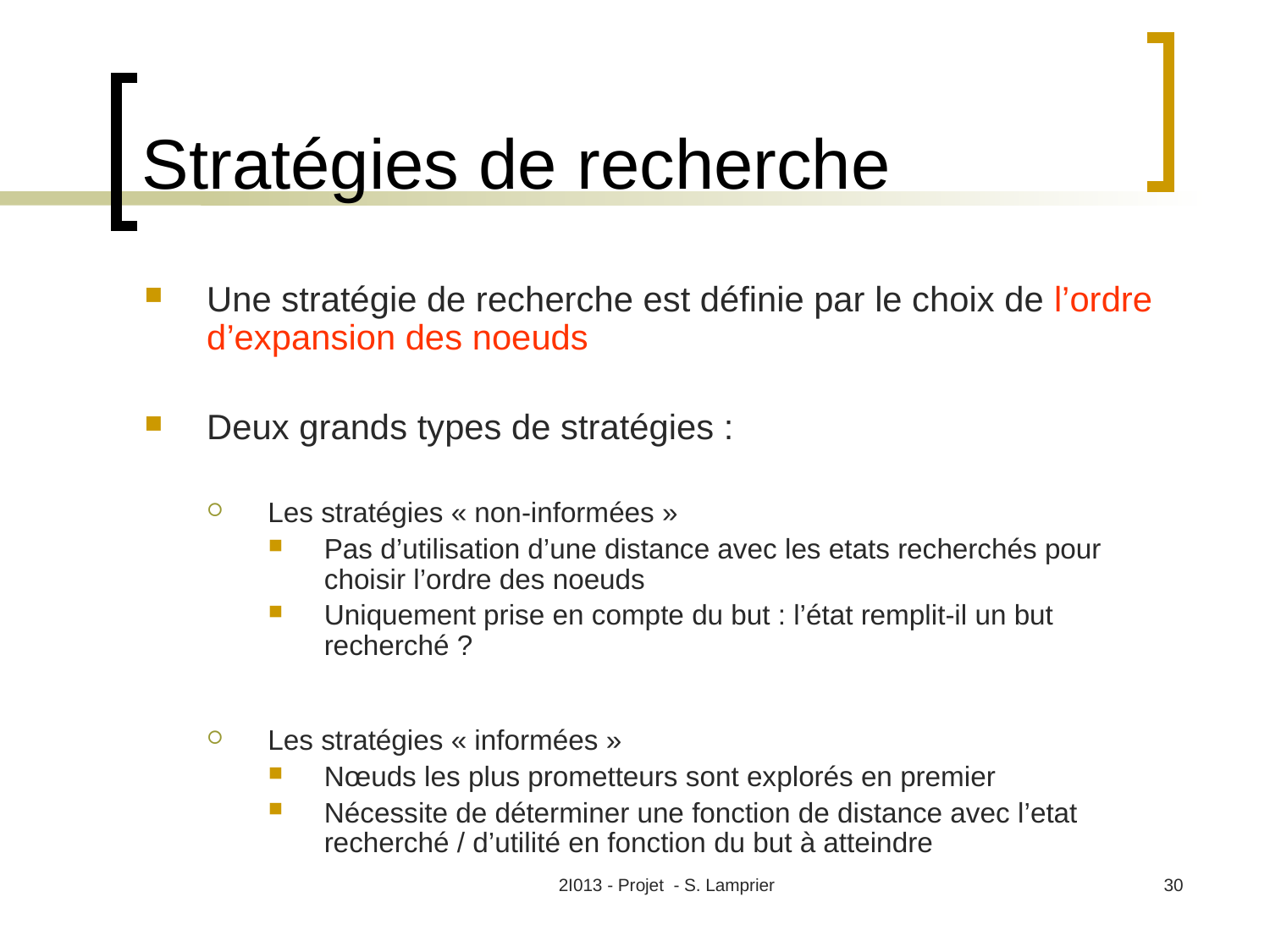

# Stratégies de recherche
Une stratégie de recherche est définie par le choix de l’ordre d’expansion des noeuds

Deux grands types de stratégies :

Les stratégies « non-informées »
Pas d’utilisation d’une distance avec les etats recherchés pour choisir l’ordre des noeuds
Uniquement prise en compte du but : l’état remplit-il un but recherché ?

Les stratégies « informées »
Nœuds les plus prometteurs sont explorés en premier
Nécessite de déterminer une fonction de distance avec l’etat recherché / d’utilité en fonction du but à atteindre
2I013 - Projet  - S. Lamprier
30